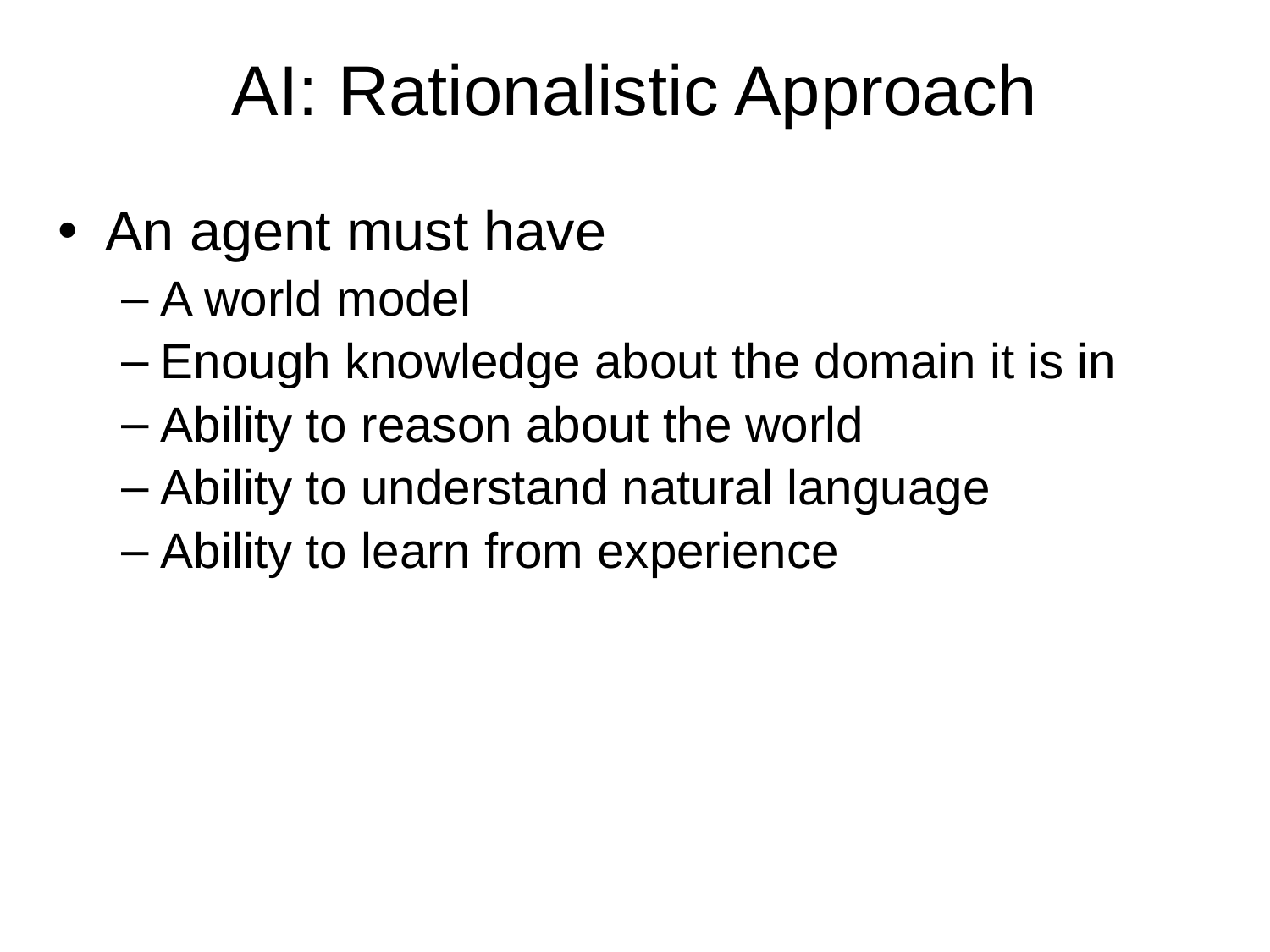

# AI: Rationalistic Approach
An agent must have
A world model
Enough knowledge about the domain it is in
Ability to reason about the world
Ability to understand natural language
Ability to learn from experience